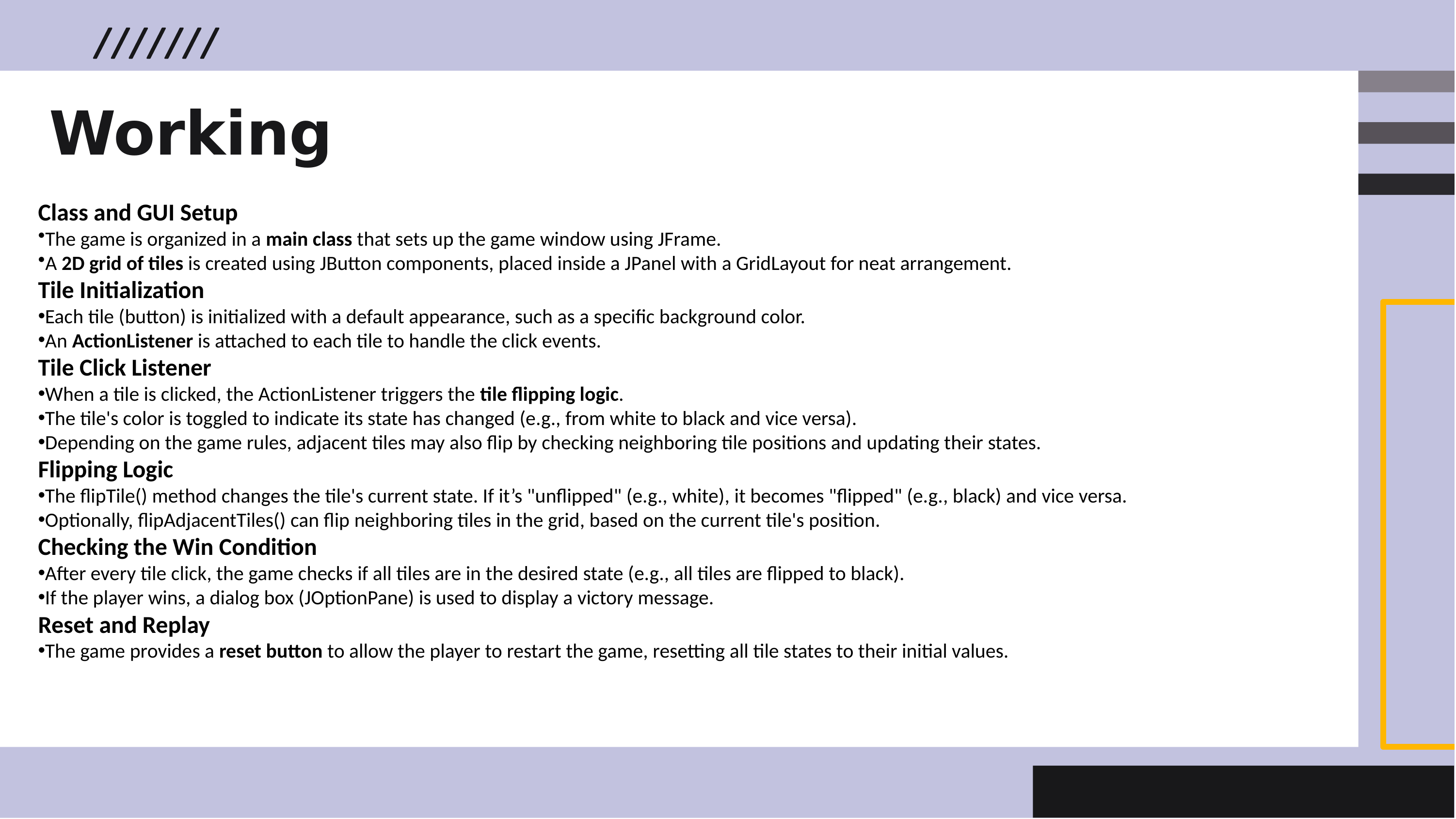

# Working
Class and GUI Setup
The game is organized in a main class that sets up the game window using JFrame.
A 2D grid of tiles is created using JButton components, placed inside a JPanel with a GridLayout for neat arrangement.
Tile Initialization
Each tile (button) is initialized with a default appearance, such as a specific background color.
An ActionListener is attached to each tile to handle the click events.
Tile Click Listener
When a tile is clicked, the ActionListener triggers the tile flipping logic.
The tile's color is toggled to indicate its state has changed (e.g., from white to black and vice versa).
Depending on the game rules, adjacent tiles may also flip by checking neighboring tile positions and updating their states.
Flipping Logic
The flipTile() method changes the tile's current state. If it’s "unflipped" (e.g., white), it becomes "flipped" (e.g., black) and vice versa.
Optionally, flipAdjacentTiles() can flip neighboring tiles in the grid, based on the current tile's position.
Checking the Win Condition
After every tile click, the game checks if all tiles are in the desired state (e.g., all tiles are flipped to black).
If the player wins, a dialog box (JOptionPane) is used to display a victory message.
Reset and Replay
The game provides a reset button to allow the player to restart the game, resetting all tile states to their initial values.